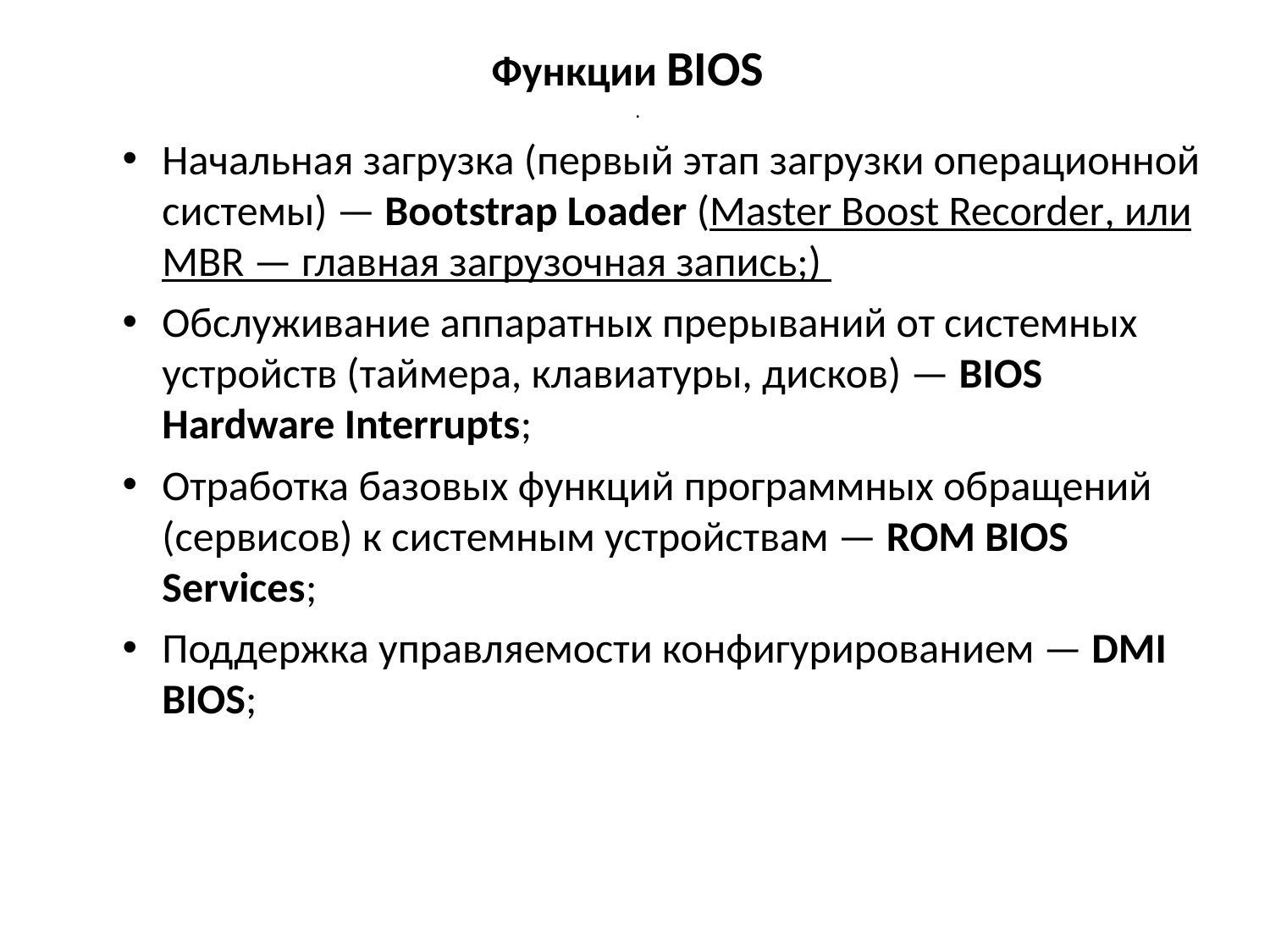

# Функции BIOS
 .
Начальная загрузка (первый этап загрузки операционной системы) — Bootstrap Loader (Master Boost Recorder, или MBR — главная загрузочная запись;)
Обслуживание аппаратных прерываний от системных устройств (таймера, клавиатуры, дисков) — BIOS Hardware Interrupts;
Отработка базовых функций программных обращений (сервисов) к системным устройствам — ROM BIOS Services;
Поддержка управляемости конфигурированием — DMI BIOS;